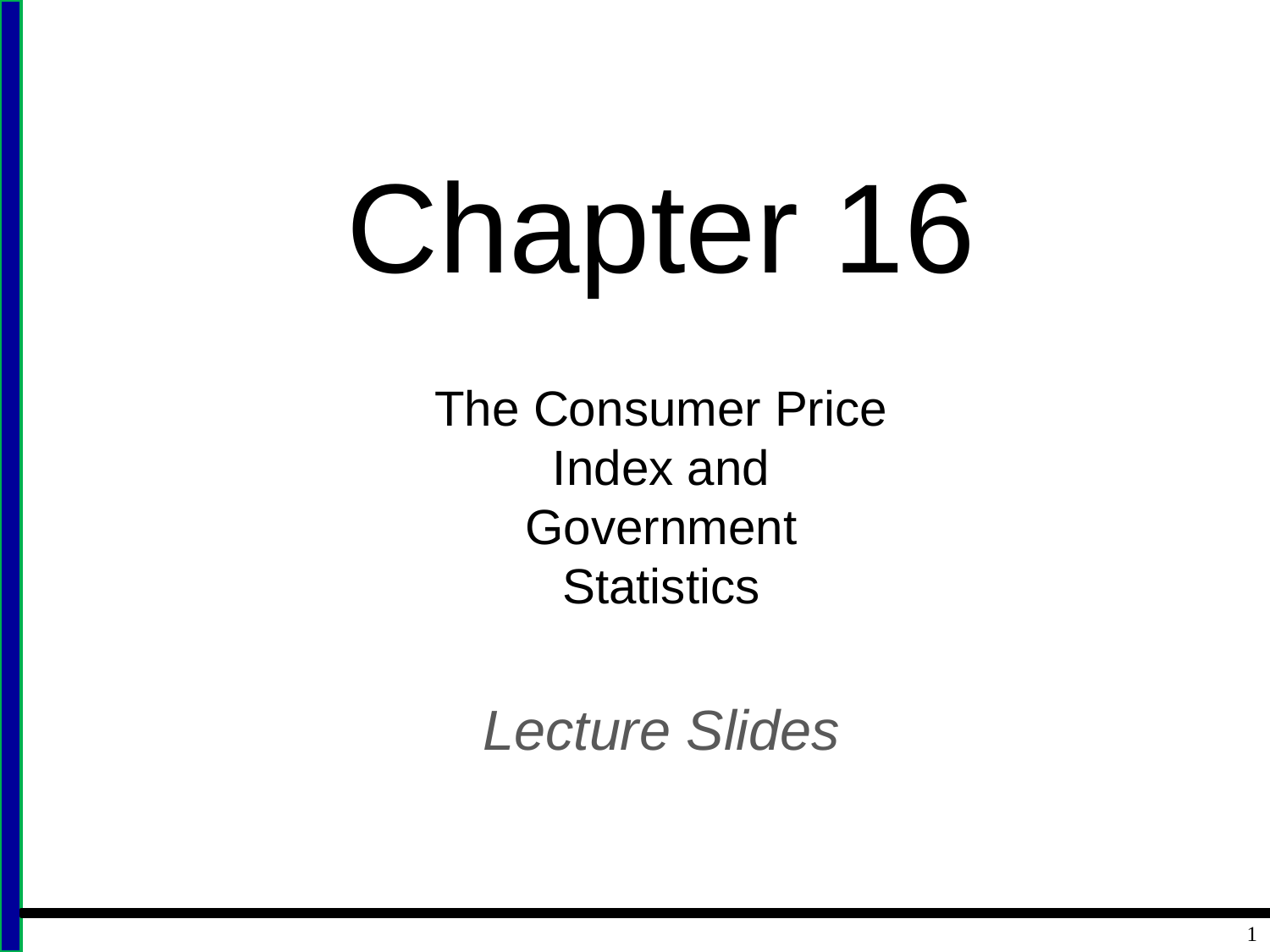

# Chapter 16
The Consumer Price Index and Government Statistics

Lecture Slides